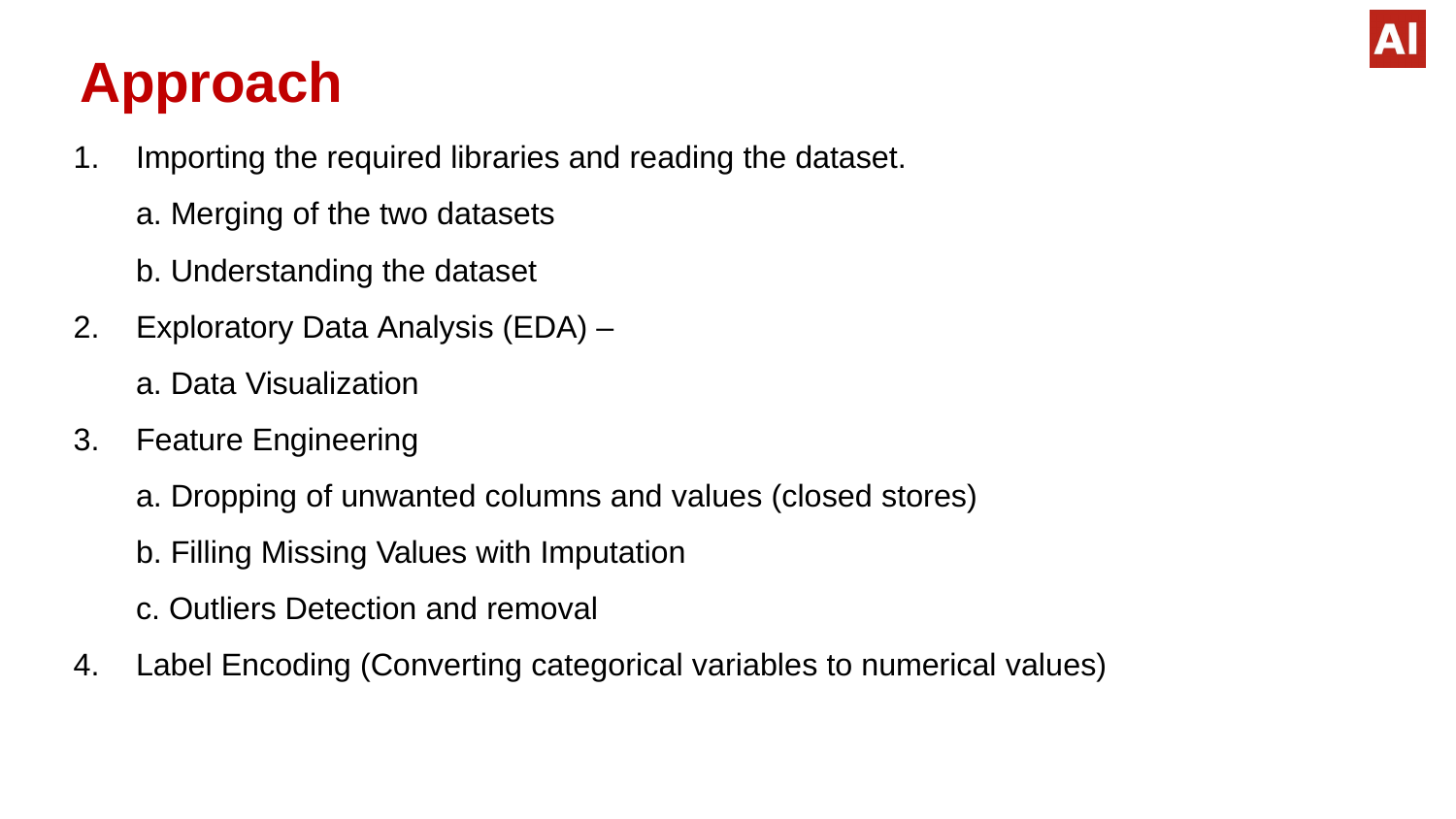

# Approach
Importing the required libraries and reading the dataset.
Merging of the two datasets
Understanding the dataset
Exploratory Data Analysis (EDA) –
Data Visualization
Feature Engineering
Dropping of unwanted columns and values (closed stores)
Filling Missing Values with Imputation
Outliers Detection and removal
Label Encoding (Converting categorical variables to numerical values)